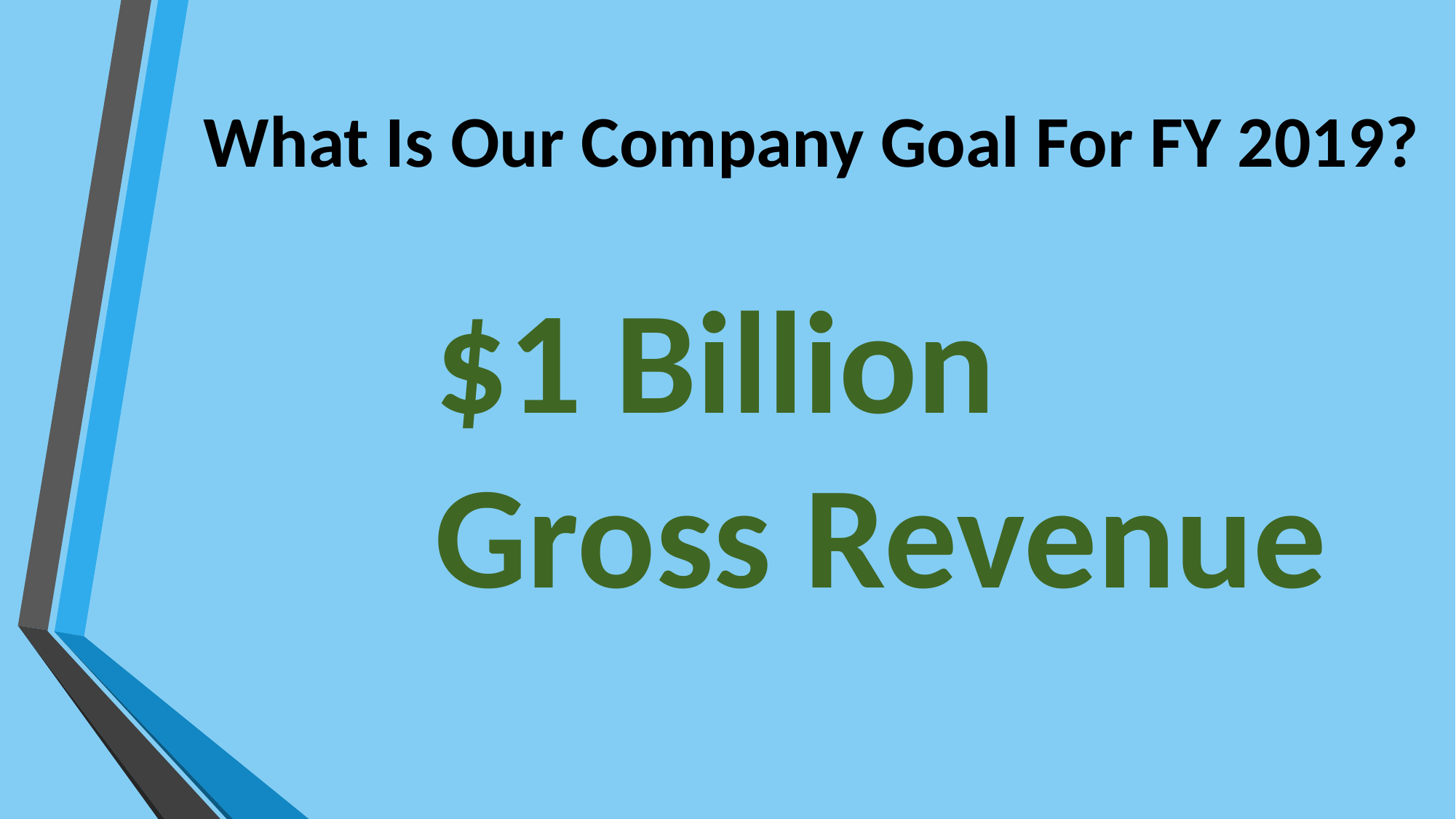

What Is Our Company Goal For FY 2019?
$1 Billion Gross Revenue